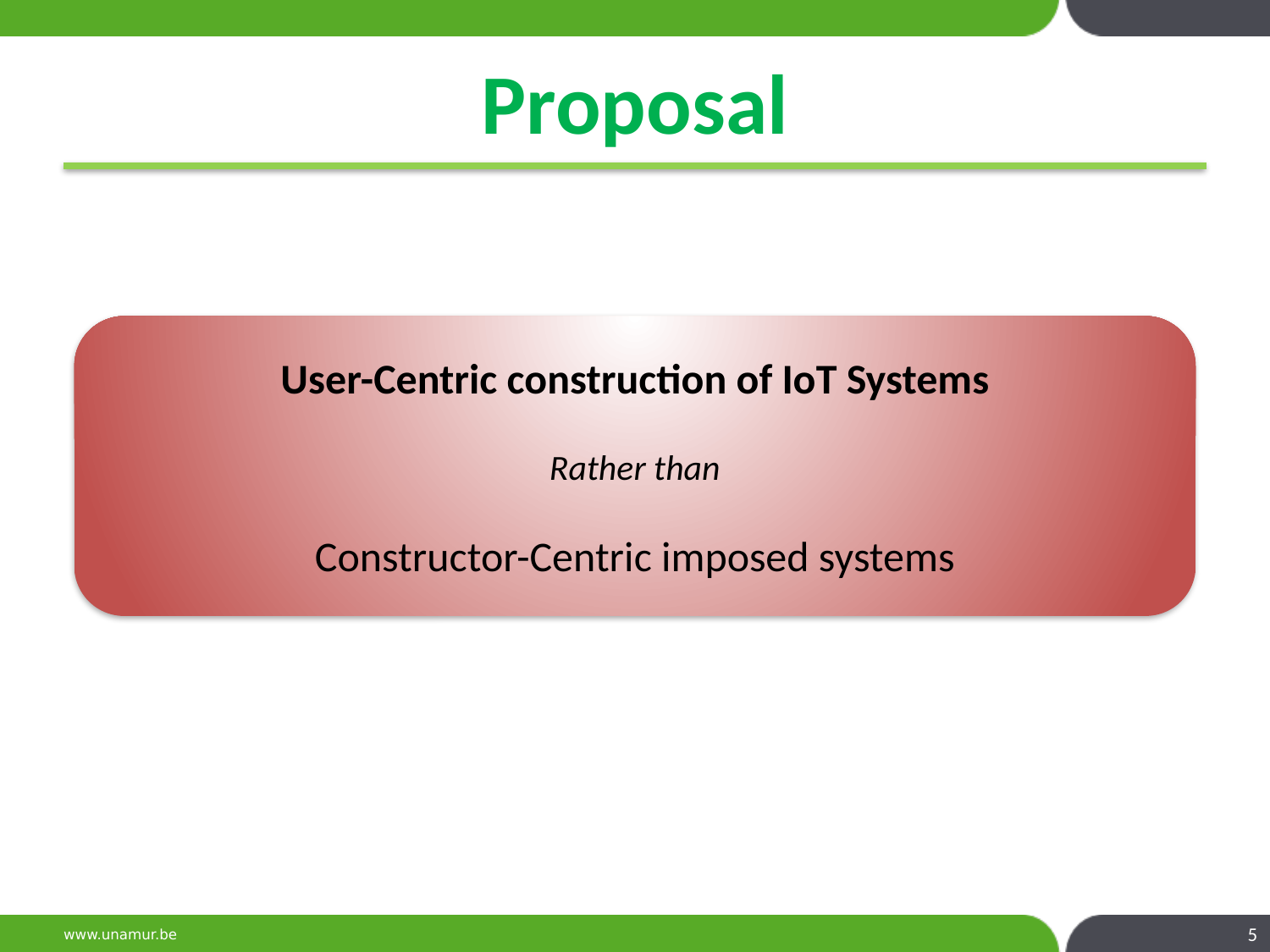

# Proposal
User-Centric construction of IoT Systems

Rather than

Constructor-Centric imposed systems
5